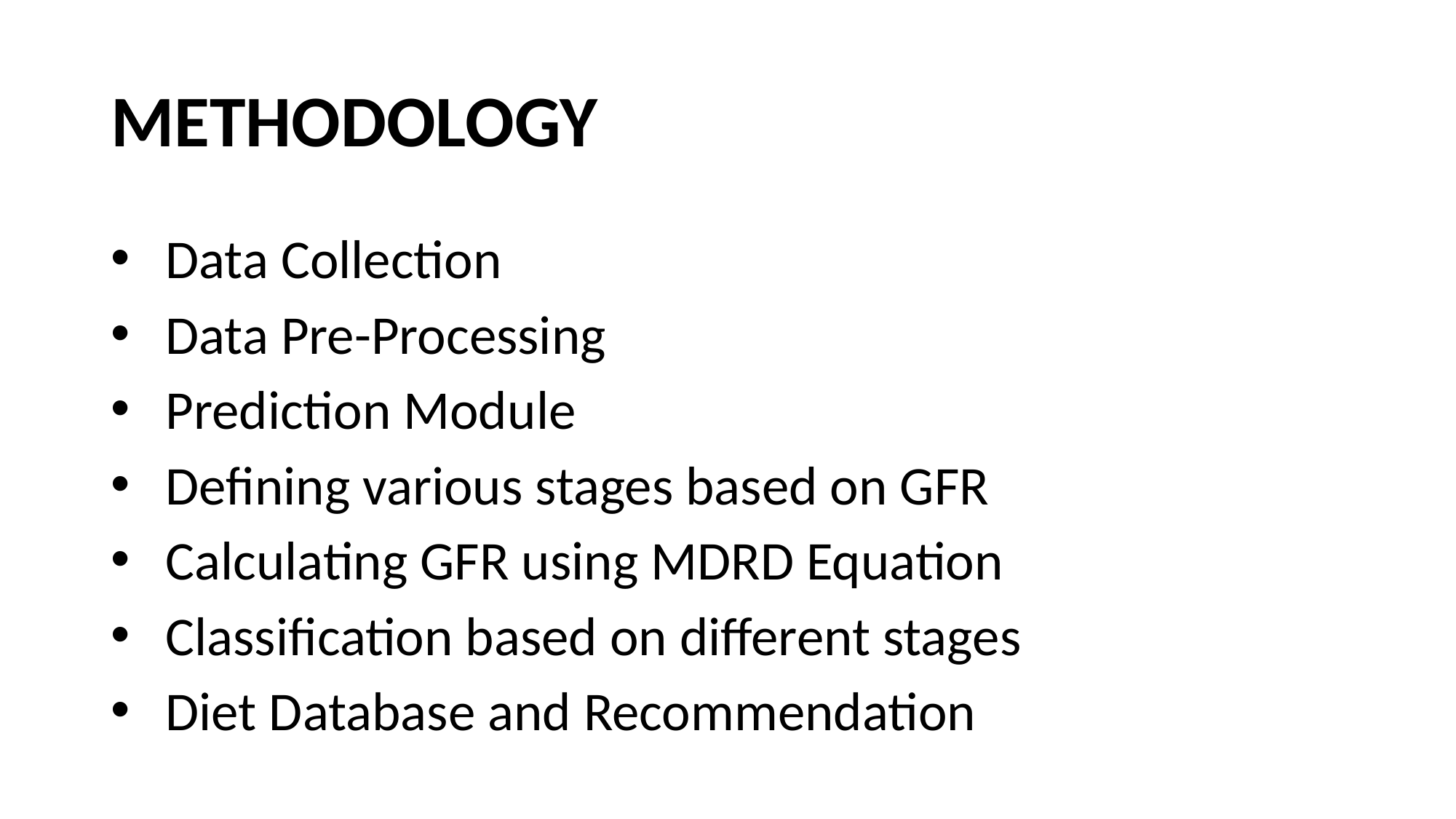

# METHODOLOGY
Data Collection
Data Pre-Processing
Prediction Module
Defining various stages based on GFR
Calculating GFR using MDRD Equation
Classification based on different stages
Diet Database and Recommendation